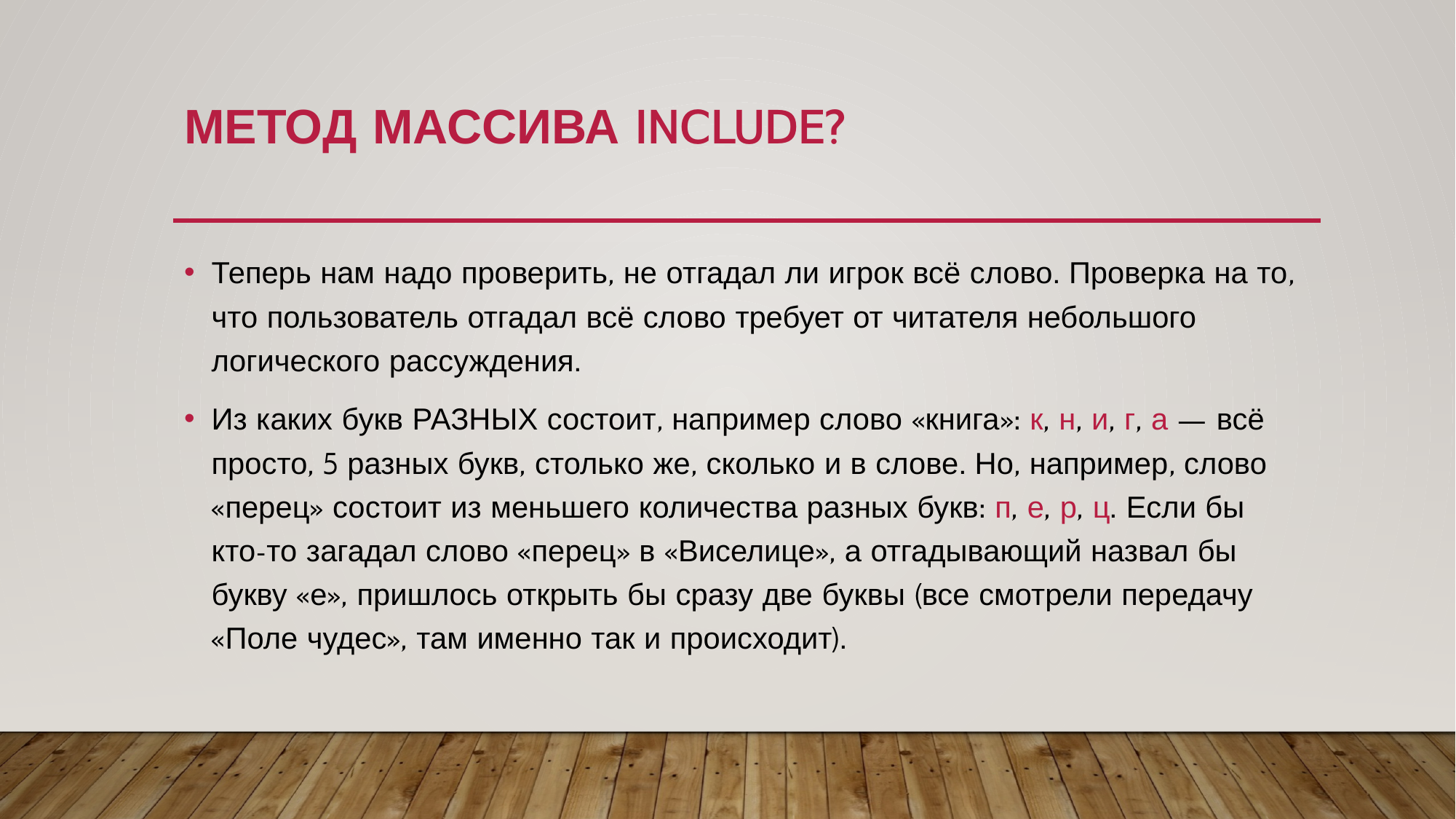

# Метод массива include?
Теперь нам надо проверить, не отгадал ли игрок всё слово. Проверка на то, что пользователь отгадал всё слово требует от читателя небольшого логического рассуждения.
Из каких букв РАЗНЫХ состоит, например слово «книга»: к, н, и, г, а — всё просто, 5 разных букв, столько же, сколько и в слове. Но, например, слово «перец» состоит из меньшего количества разных букв: п, е, р, ц. Если бы кто-то загадал слово «перец» в «Виселице», а отгадывающий назвал бы букву «е», пришлось открыть бы сразу две буквы (все смотрели передачу «Поле чудес», там именно так и происходит).